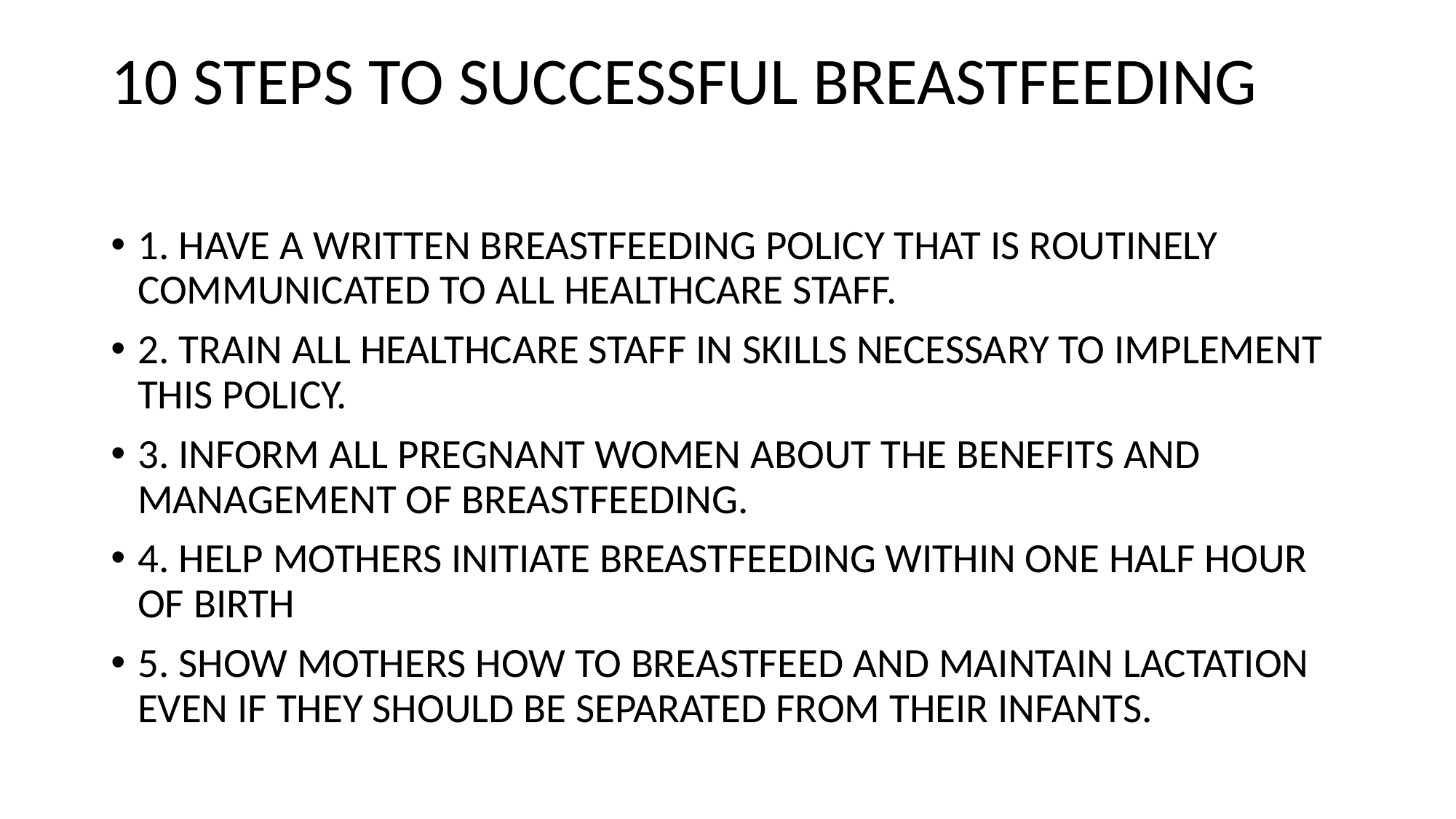

# 10 STEPS TO SUCCESSFUL BREASTFEEDING
1. HAVE A WRITTEN BREASTFEEDING POLICY THAT IS ROUTINELY COMMUNICATED TO ALL HEALTHCARE STAFF.
2. TRAIN ALL HEALTHCARE STAFF IN SKILLS NECESSARY TO IMPLEMENT THIS POLICY.
3. INFORM ALL PREGNANT WOMEN ABOUT THE BENEFITS AND MANAGEMENT OF BREASTFEEDING.
4. HELP MOTHERS INITIATE BREASTFEEDING WITHIN ONE HALF HOUR OF BIRTH
5. SHOW MOTHERS HOW TO BREASTFEED AND MAINTAIN LACTATION EVEN IF THEY SHOULD BE SEPARATED FROM THEIR INFANTS.